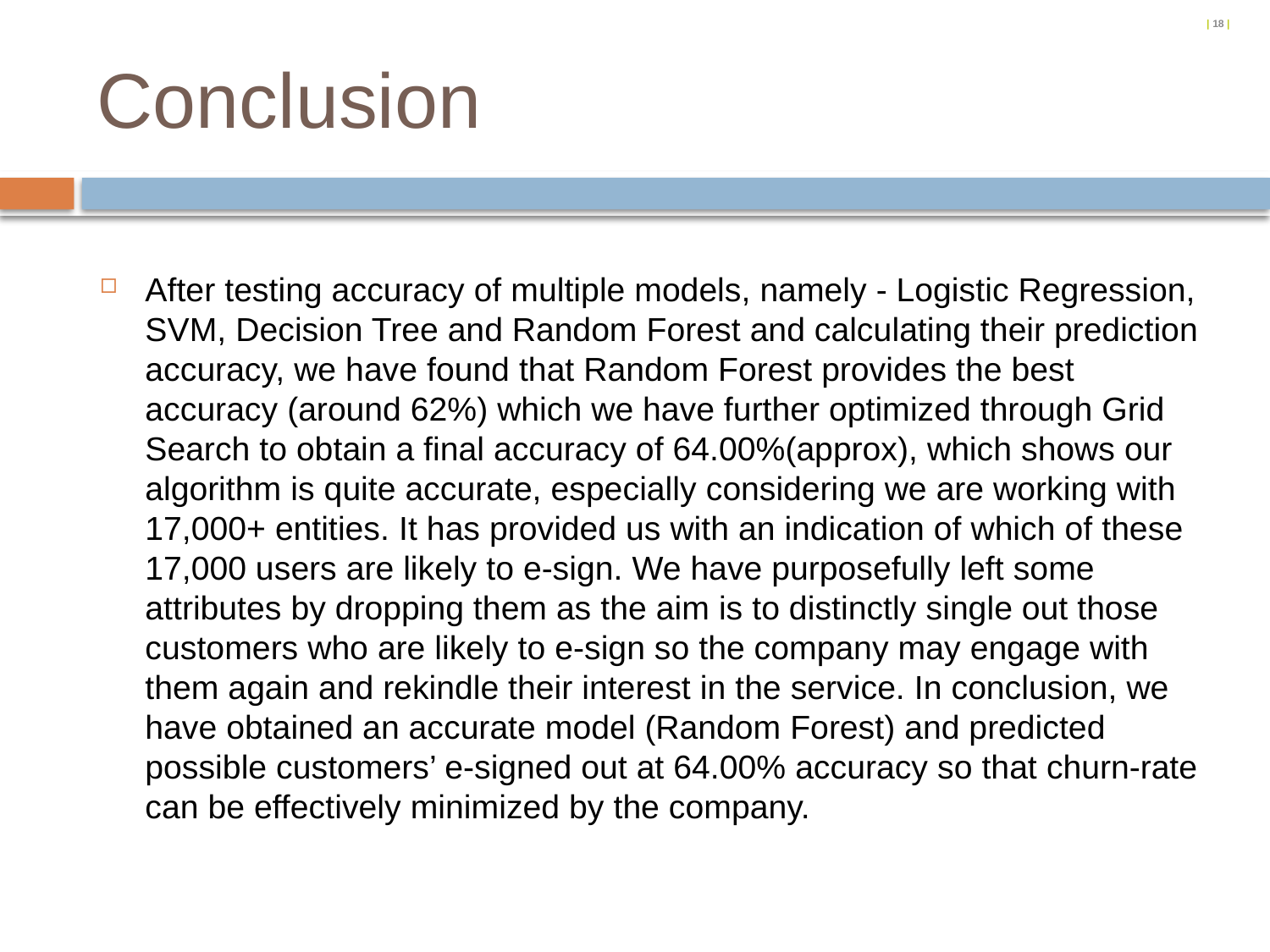

| 18 |
# Conclusion

After testing accuracy of multiple models, namely - Logistic Regression, SVM, Decision Tree and Random Forest and calculating their prediction accuracy, we have found that Random Forest provides the best accuracy (around 62%) which we have further optimized through Grid Search to obtain a final accuracy of 64.00%(approx), which shows our algorithm is quite accurate, especially considering we are working with 17,000+ entities. It has provided us with an indication of which of these 17,000 users are likely to e-sign. We have purposefully left some attributes by dropping them as the aim is to distinctly single out those customers who are likely to e-sign so the company may engage with them again and rekindle their interest in the service. In conclusion, we have obtained an accurate model (Random Forest) and predicted possible customers’ e-signed out at 64.00% accuracy so that churn-rate can be effectively minimized by the company.